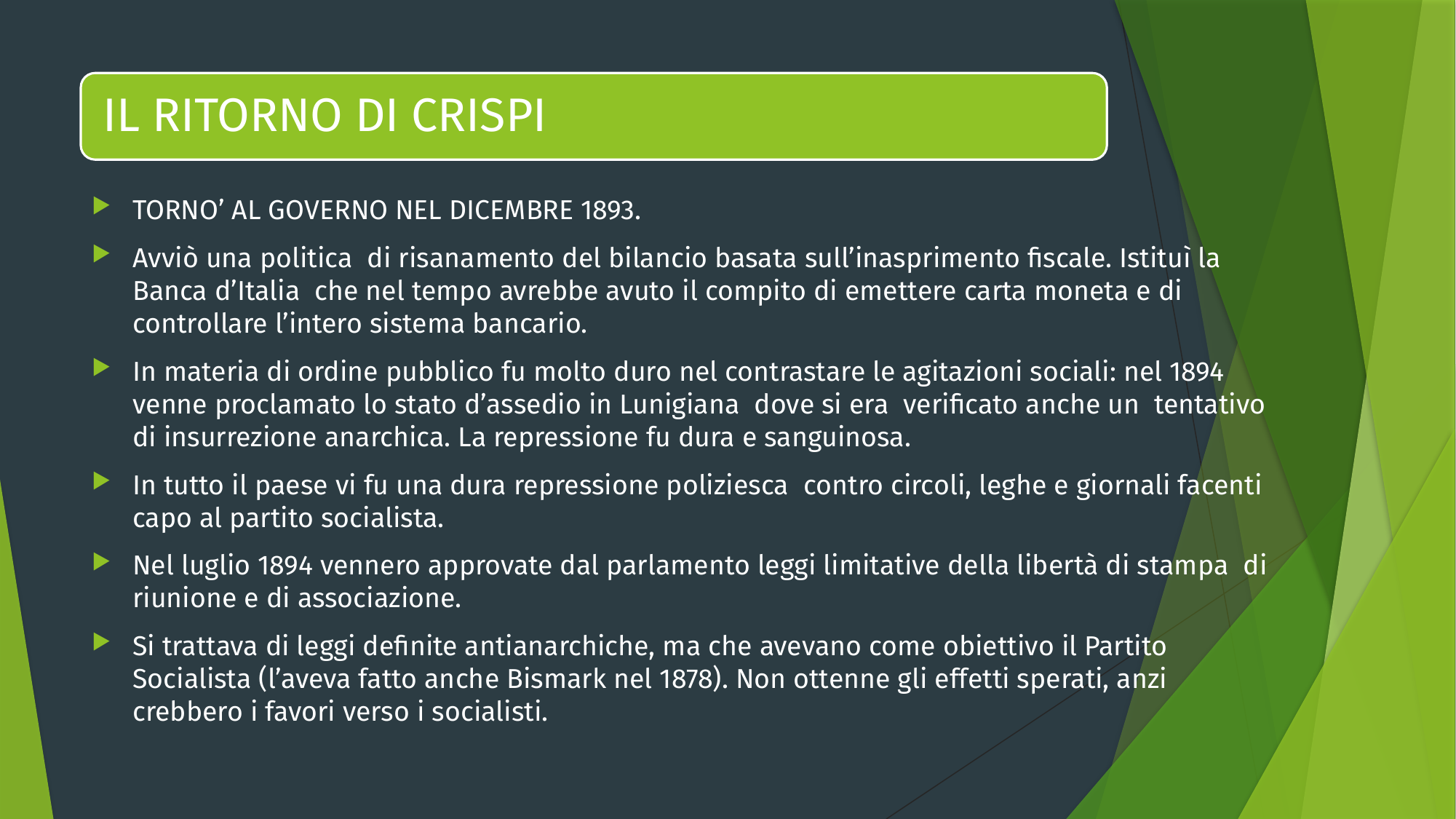

IL RITORNO DI CRISPI
TORNO’ AL GOVERNO NEL DICEMBRE 1893.
Avviò una politica  di risanamento del bilancio basata sull’inasprimento fiscale. Istituì la Banca d’Italia  che nel tempo avrebbe avuto il compito di emettere carta moneta e di controllare l’intero sistema bancario.
In materia di ordine pubblico fu molto duro nel contrastare le agitazioni sociali: nel 1894 venne proclamato lo stato d’assedio in Lunigiana  dove si era  verificato anche un  tentativo di insurrezione anarchica. La repressione fu dura e sanguinosa.
In tutto il paese vi fu una dura repressione poliziesca  contro circoli, leghe e giornali facenti capo al partito socialista.
Nel luglio 1894 vennero approvate dal parlamento leggi limitative della libertà di stampa  di riunione e di associazione.
Si trattava di leggi definite antianarchiche, ma che avevano come obiettivo il Partito Socialista (l’aveva fatto anche Bismark nel 1878). Non ottenne gli effetti sperati, anzi crebbero i favori verso i socialisti.